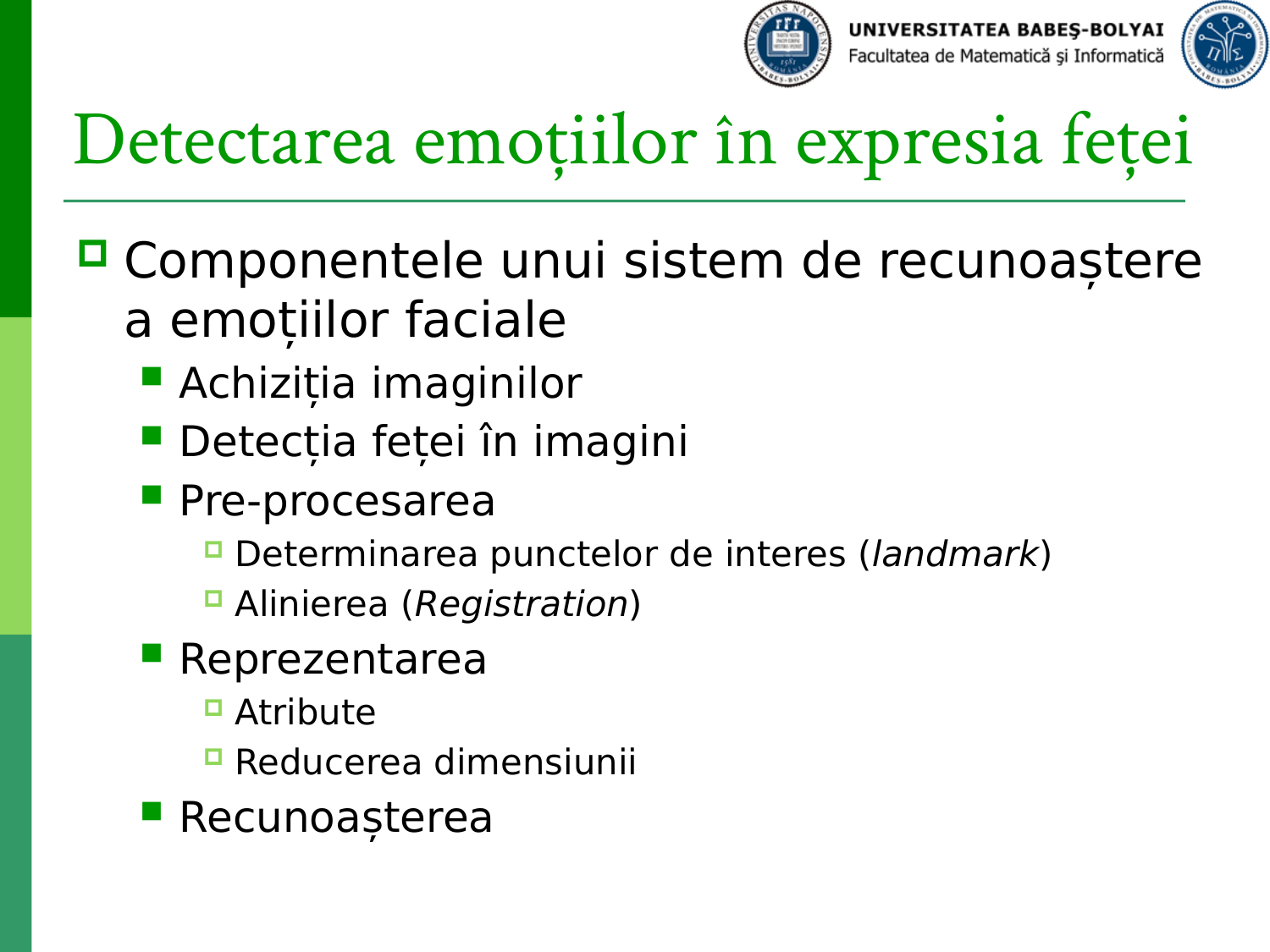

# Detectarea emoțiilor în expresia feței
Componentele unui sistem de recunoaștere a emoțiilor faciale
Achiziția imaginilor
Detecția feței în imagini
Pre-procesarea
Determinarea punctelor de interes (landmark)
Alinierea (Registration)
Reprezentarea
Atribute
Reducerea dimensiunii
Recunoașterea